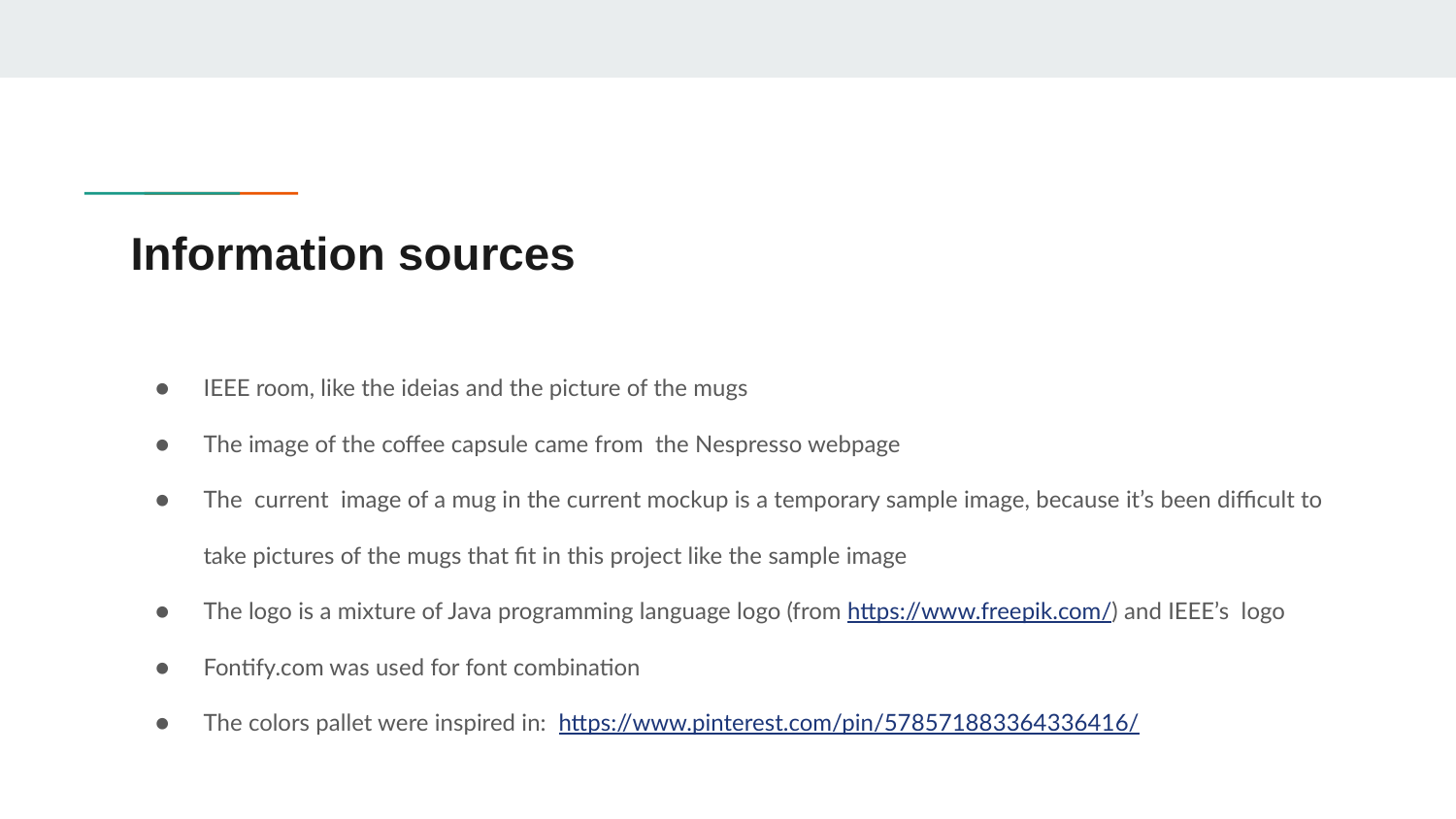

# Information sources
IEEE room, like the ideias and the picture of the mugs
The image of the coffee capsule came from  the Nespresso webpage
The  current  image of a mug in the current mockup is a temporary sample image, because it’s been difficult to take pictures of the mugs that fit in this project like the sample image
The logo is a mixture of Java programming language logo (from https://www.freepik.com/) and IEEE’s  logo
Fontify.com was used for font combination
The colors pallet were inspired in:  https://www.pinterest.com/pin/578571883364336416/